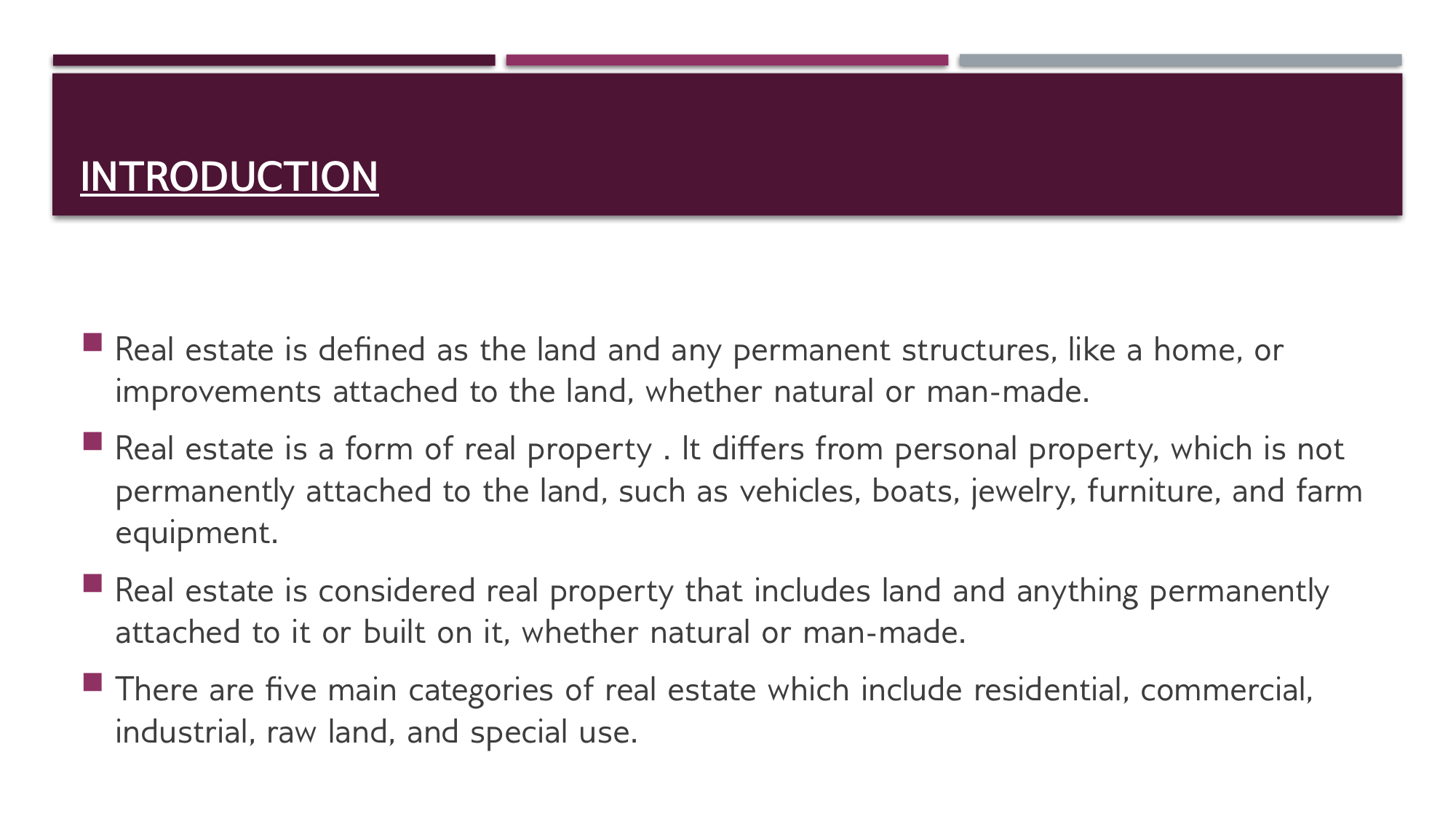

# INTRODUCTION
Real estate is defined as the land and any permanent structures, like a home, or improvements attached to the land, whether natural or man-made.
Real estate is a form of real property . It differs from personal property, which is not permanently attached to the land, such as vehicles, boats, jewelry, furniture, and farm equipment.
Real estate is considered real property that includes land and anything permanently attached to it or built on it, whether natural or man-made.
There are five main categories of real estate which include residential, commercial, industrial, raw land, and special use.